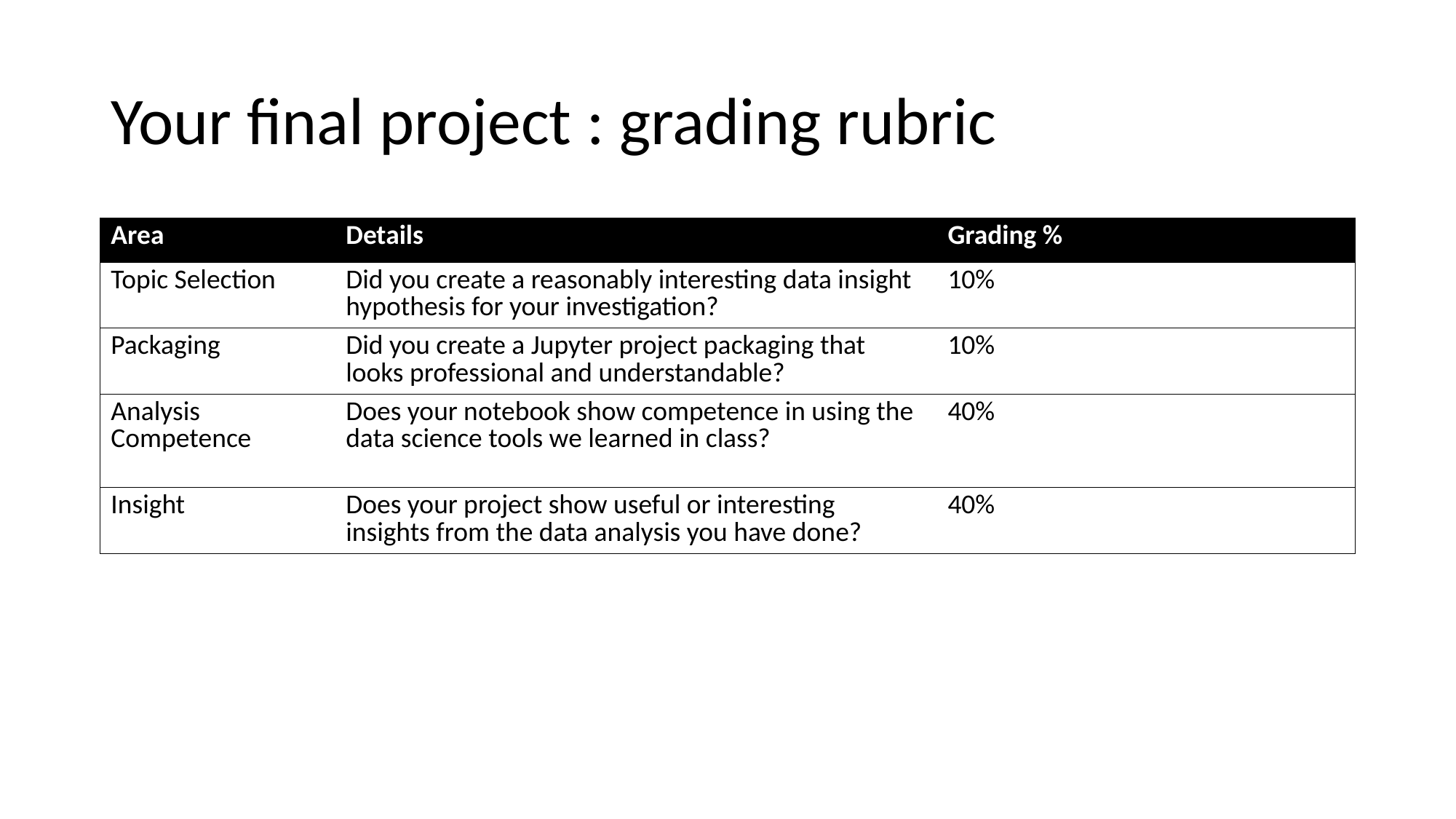

# Your final project : grading rubric
| Area | Details | Grading % |
| --- | --- | --- |
| Topic Selection | Did you create a reasonably interesting data insight hypothesis for your investigation? | 10% |
| Packaging | Did you create a Jupyter project packaging that looks professional and understandable? | 10% |
| Analysis Competence | Does your notebook show competence in using the data science tools we learned in class? | 40% |
| Insight | Does your project show useful or interesting insights from the data analysis you have done? | 40% |